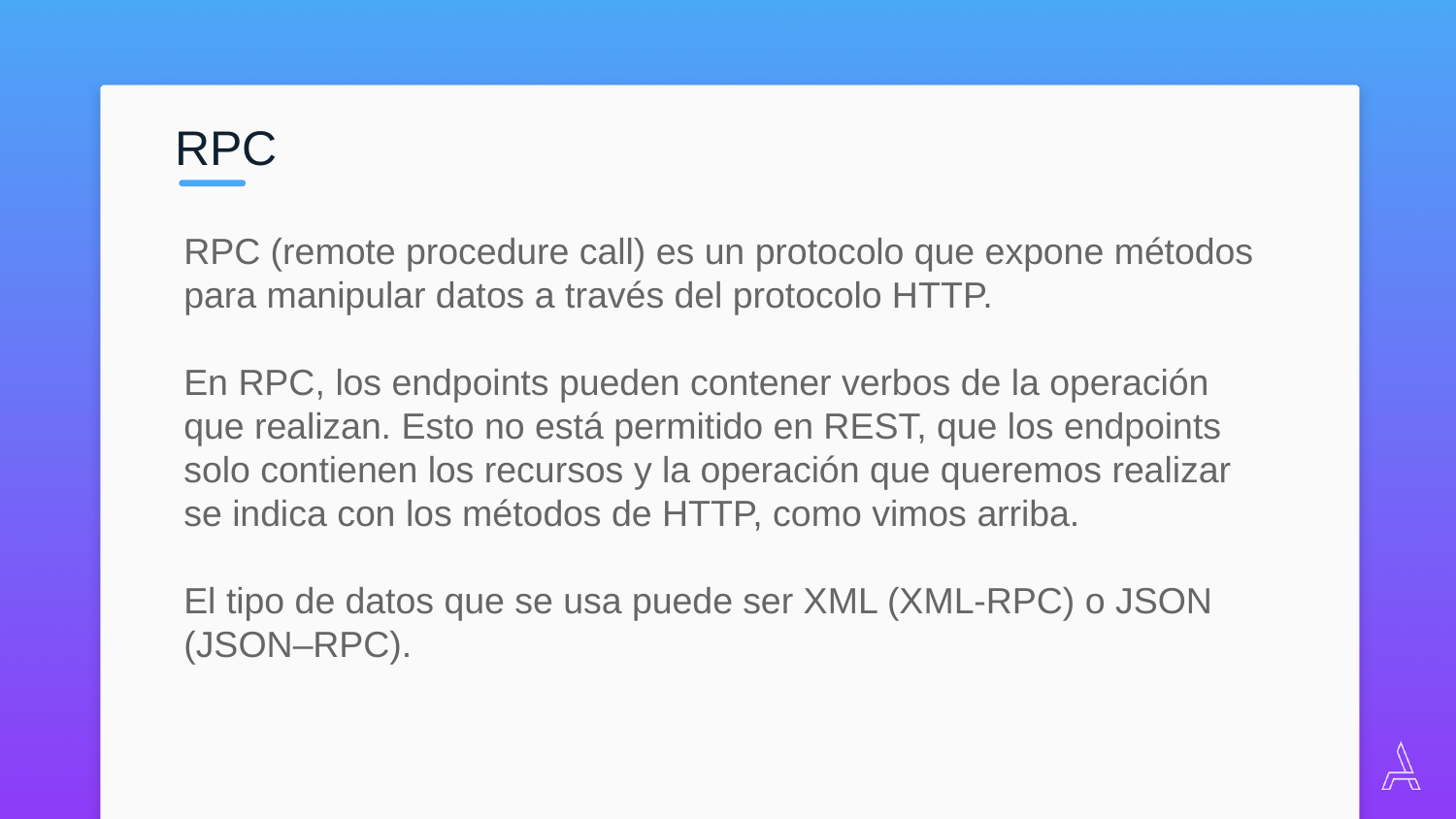

RPC

RPC (remote procedure call) es un protocolo que expone métodos para manipular datos a través del protocolo HTTP.

En RPC, los endpoints pueden contener verbos de la operación que realizan. Esto no está permitido en REST, que los endpoints solo contienen los recursos y la operación que queremos realizar se indica con los métodos de HTTP, como vimos arriba.

El tipo de datos que se usa puede ser XML (XML-RPC) o JSON (JSON–RPC).